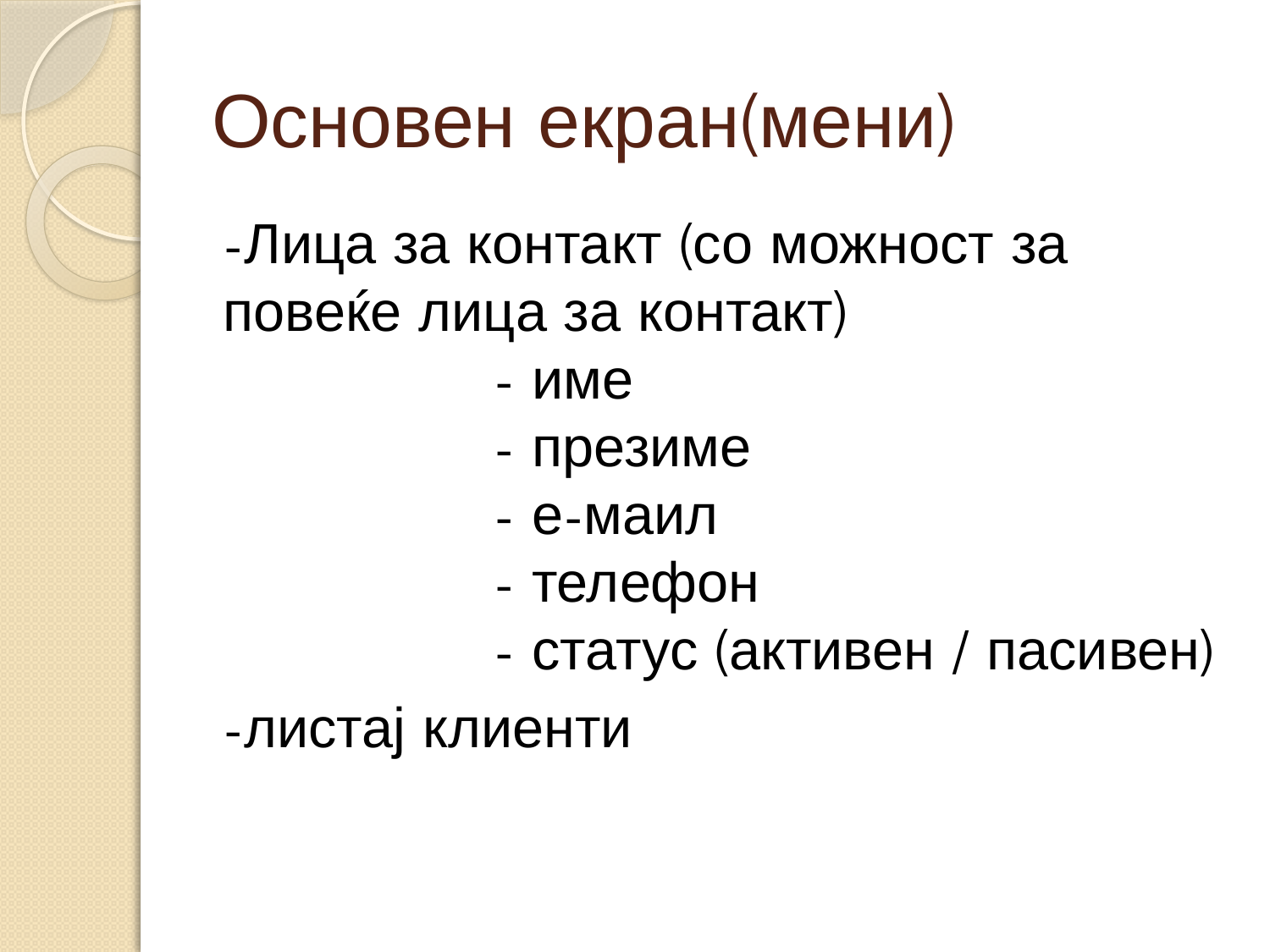

# Основен екран(мени)
-Лица за контакт (со можност за повеќе лица за контакт)
                - име
                - презиме
                - е-маил
                - телефон
                - статус (активен / пасивен)
-листај клиенти